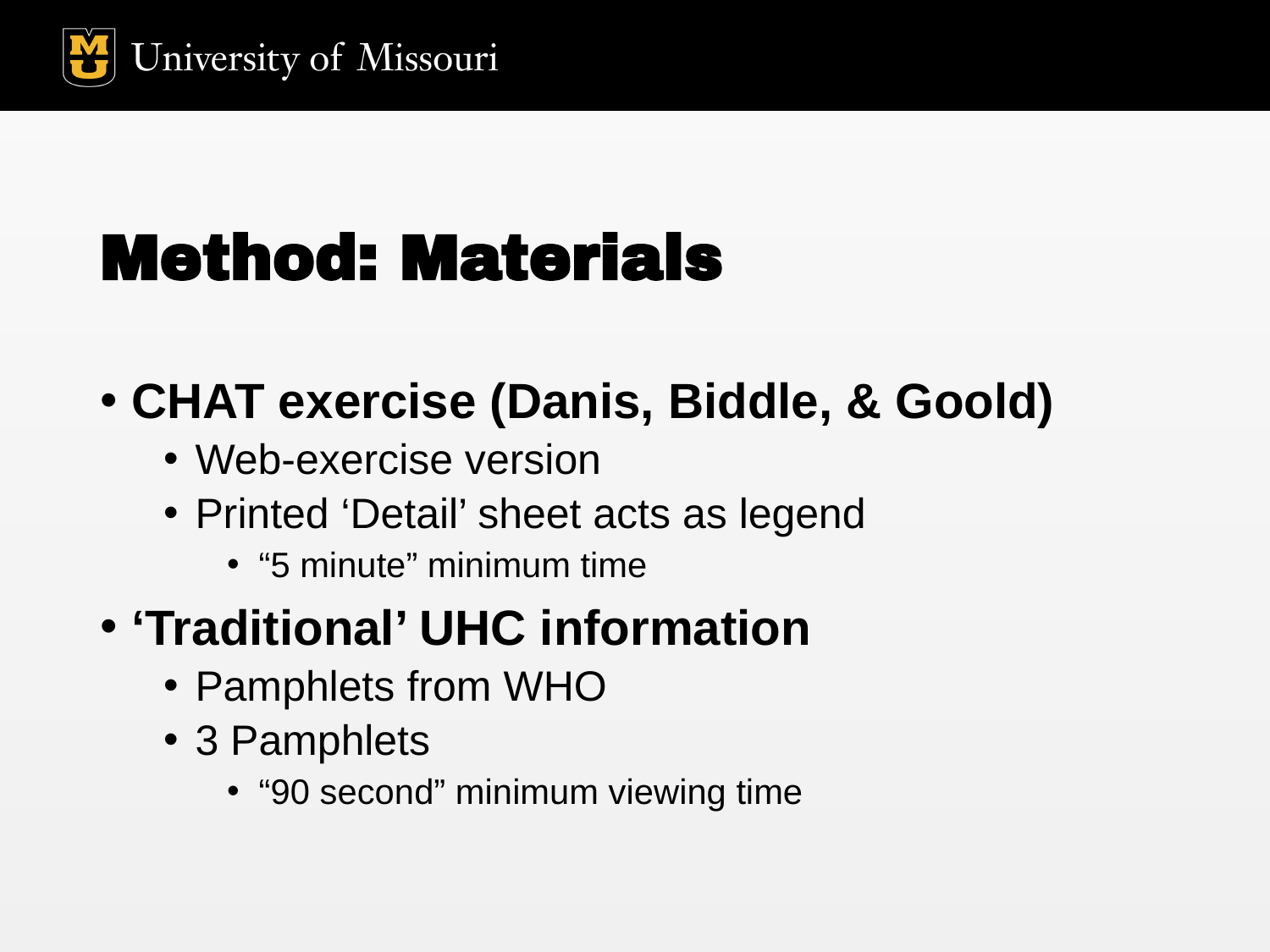

# Method: Materials
CHAT exercise (Danis, Biddle, & Goold)
Web-exercise version
Printed ‘Detail’ sheet acts as legend
“5 minute” minimum time
‘Traditional’ UHC information
Pamphlets from WHO
3 Pamphlets
“90 second” minimum viewing time